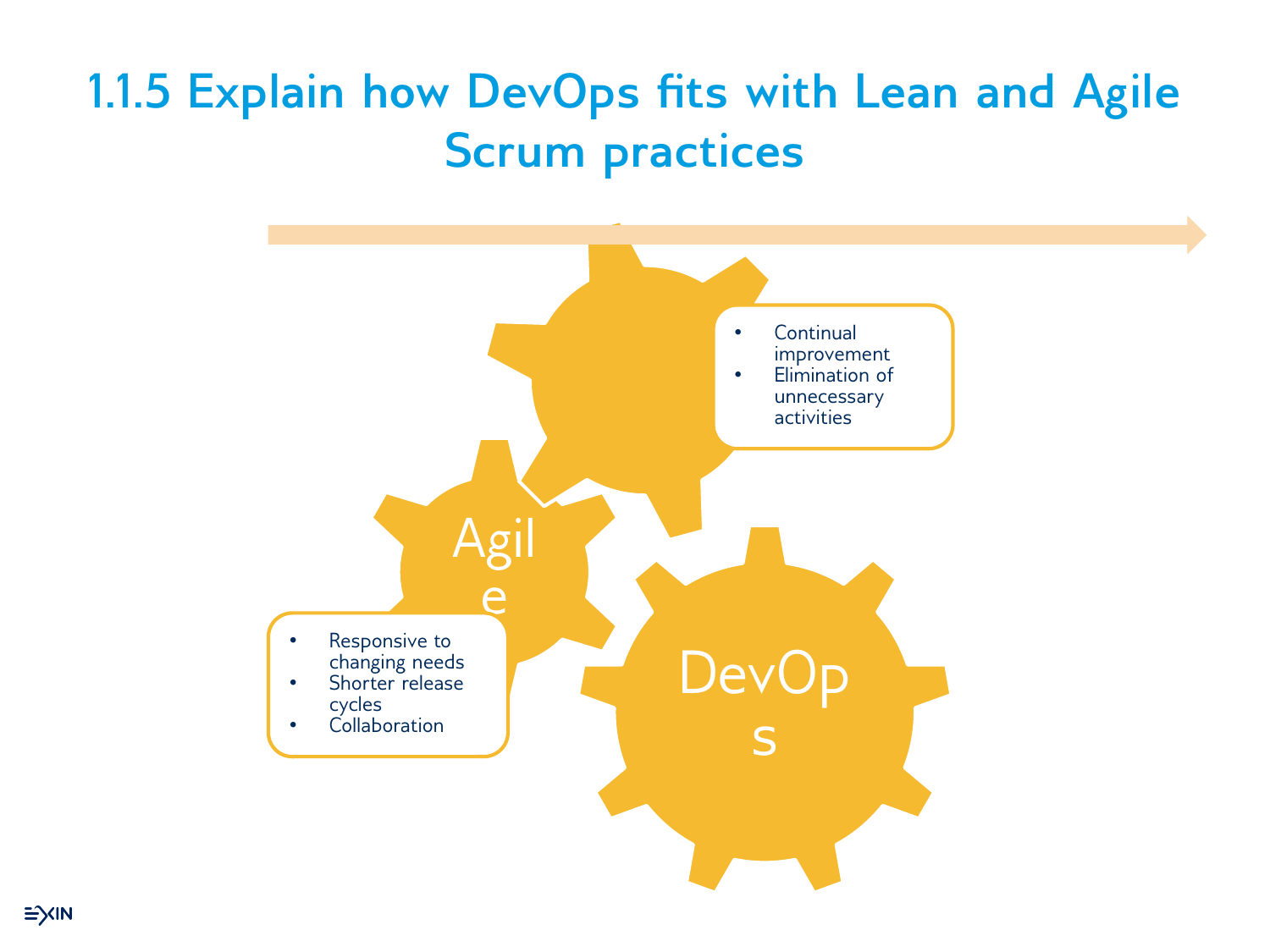

# 1.1.5 Explain how DevOps fits with Lean and Agile Scrum practices
DevOps
Agile
Lean
Continual improvement
Responsive to changing needs
Shorter release cycles
Elimination of unnecessary activities
Collaboration